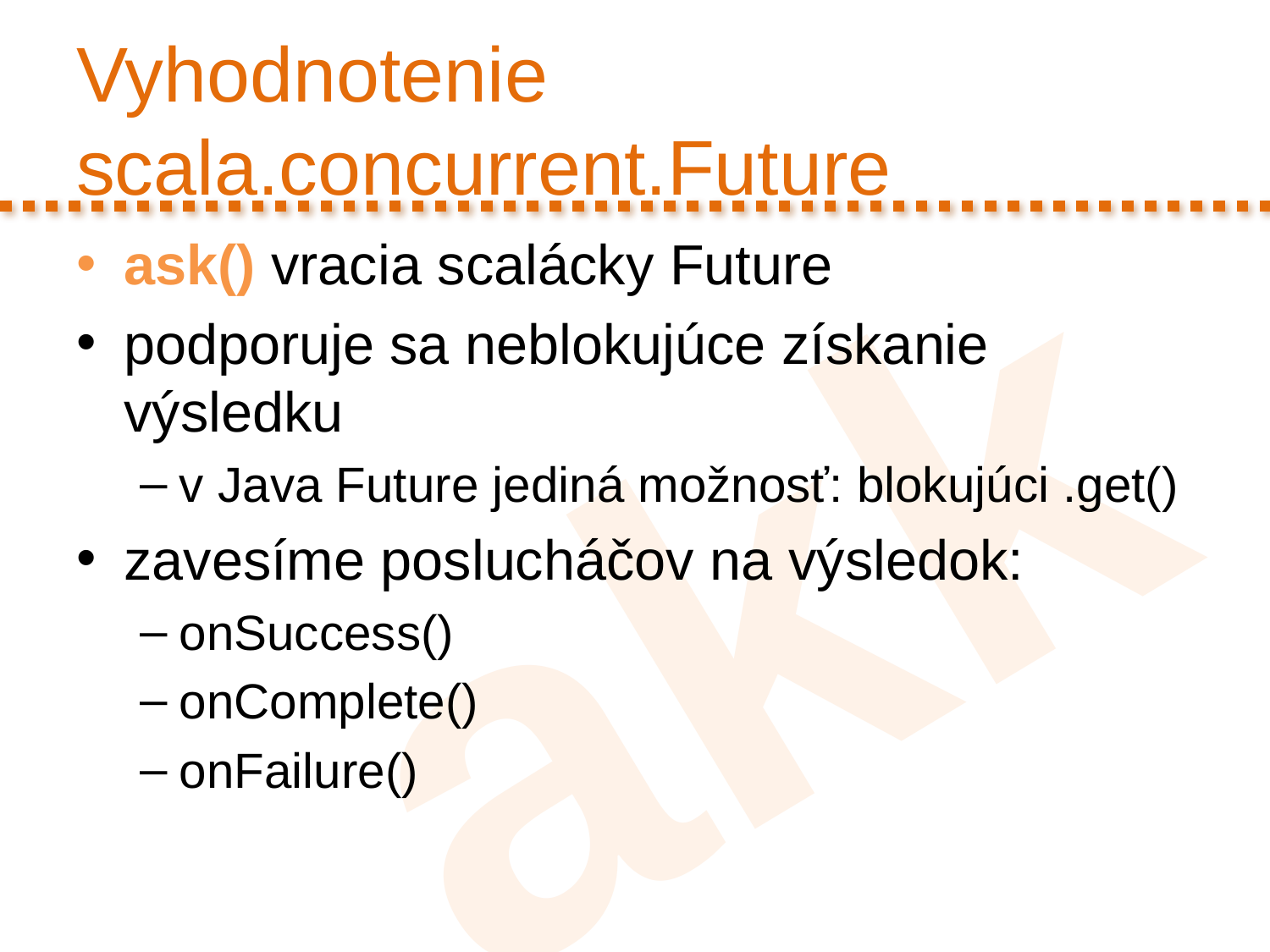

# Vyhodnotenie scala.concurrent.Future
ask() vracia scalácky Future
podporuje sa neblokujúce získanie výsledku
v Java Future jediná možnosť: blokujúci .get()
zavesíme poslucháčov na výsledok:
onSuccess()
onComplete()
onFailure()